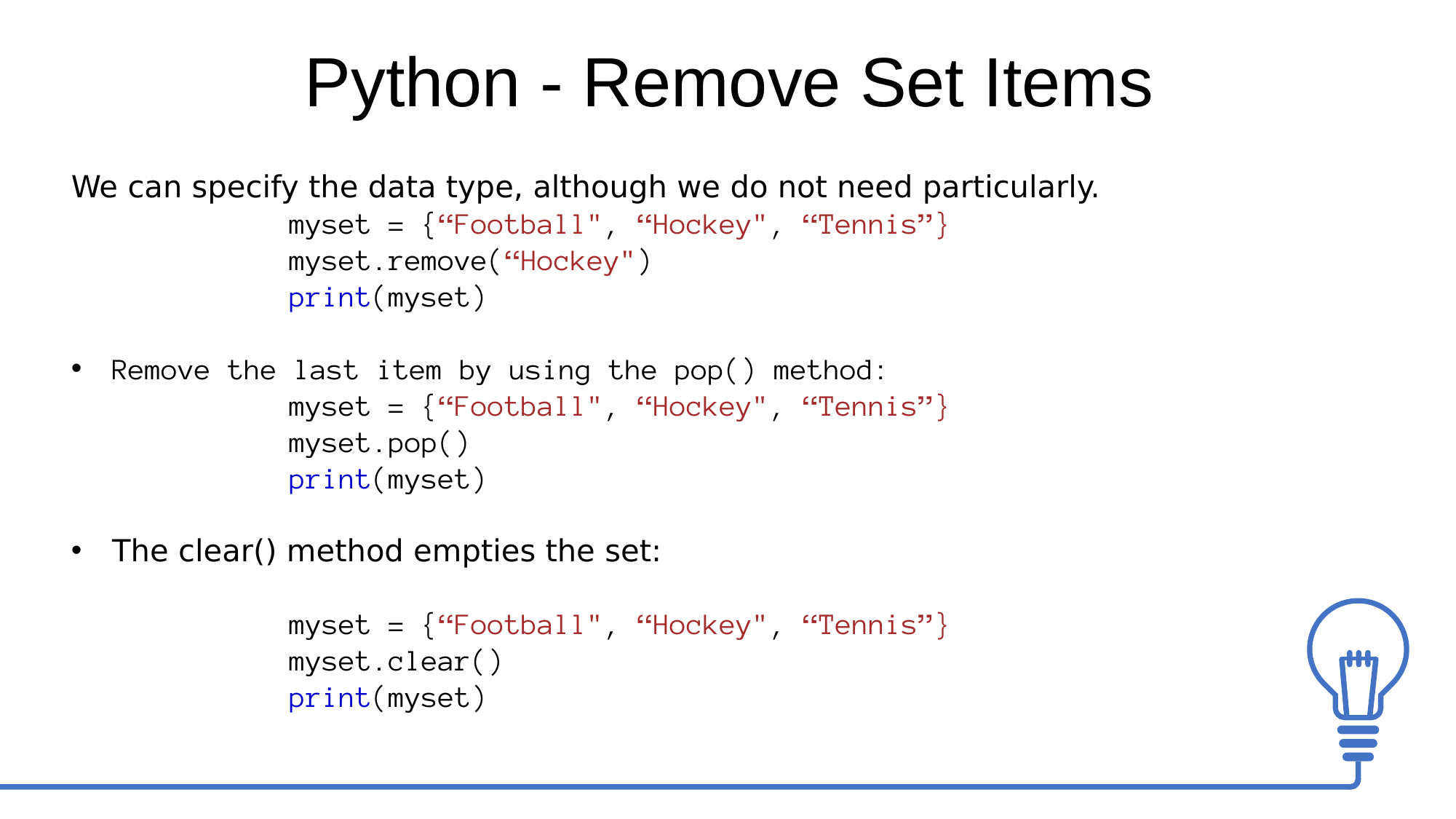

Python - Remove Set Items
We can specify the data type, although we do not need particularly.
myset = {“Football", “Hockey", “Tennis”}
myset.remove(“Hockey")
print(myset)

Remove the last item by using the pop() method:
myset = {“Football", “Hockey", “Tennis”}
myset.pop()
print(myset)

The clear() method empties the set:

myset = {“Football", “Hockey", “Tennis”}
myset.clear()
print(myset)